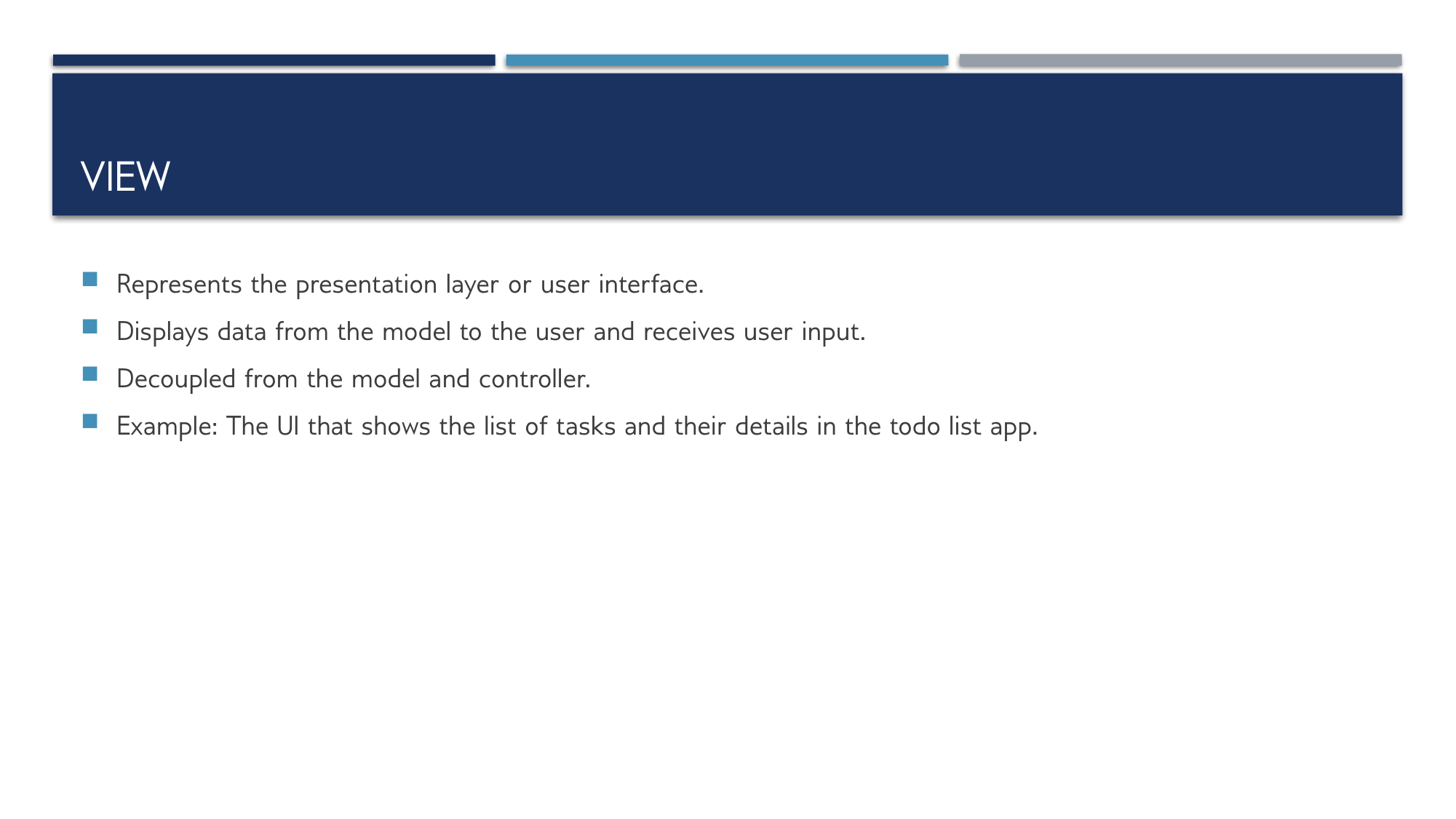

# View
Represents the presentation layer or user interface.
Displays data from the model to the user and receives user input.
Decoupled from the model and controller.
Example: The UI that shows the list of tasks and their details in the todo list app.